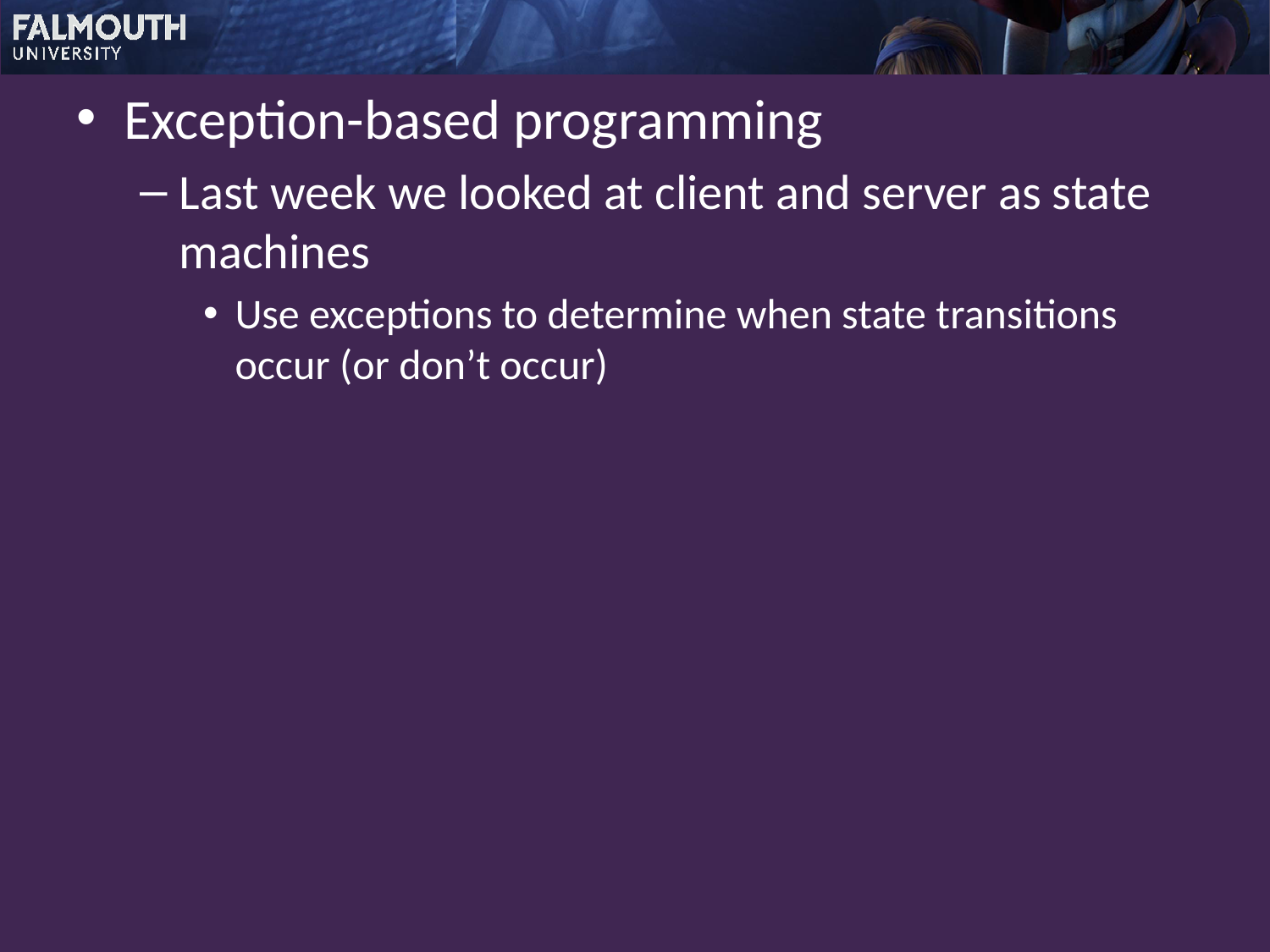

Exception-based programming
Last week we looked at client and server as state machines
Use exceptions to determine when state transitions occur (or don’t occur)